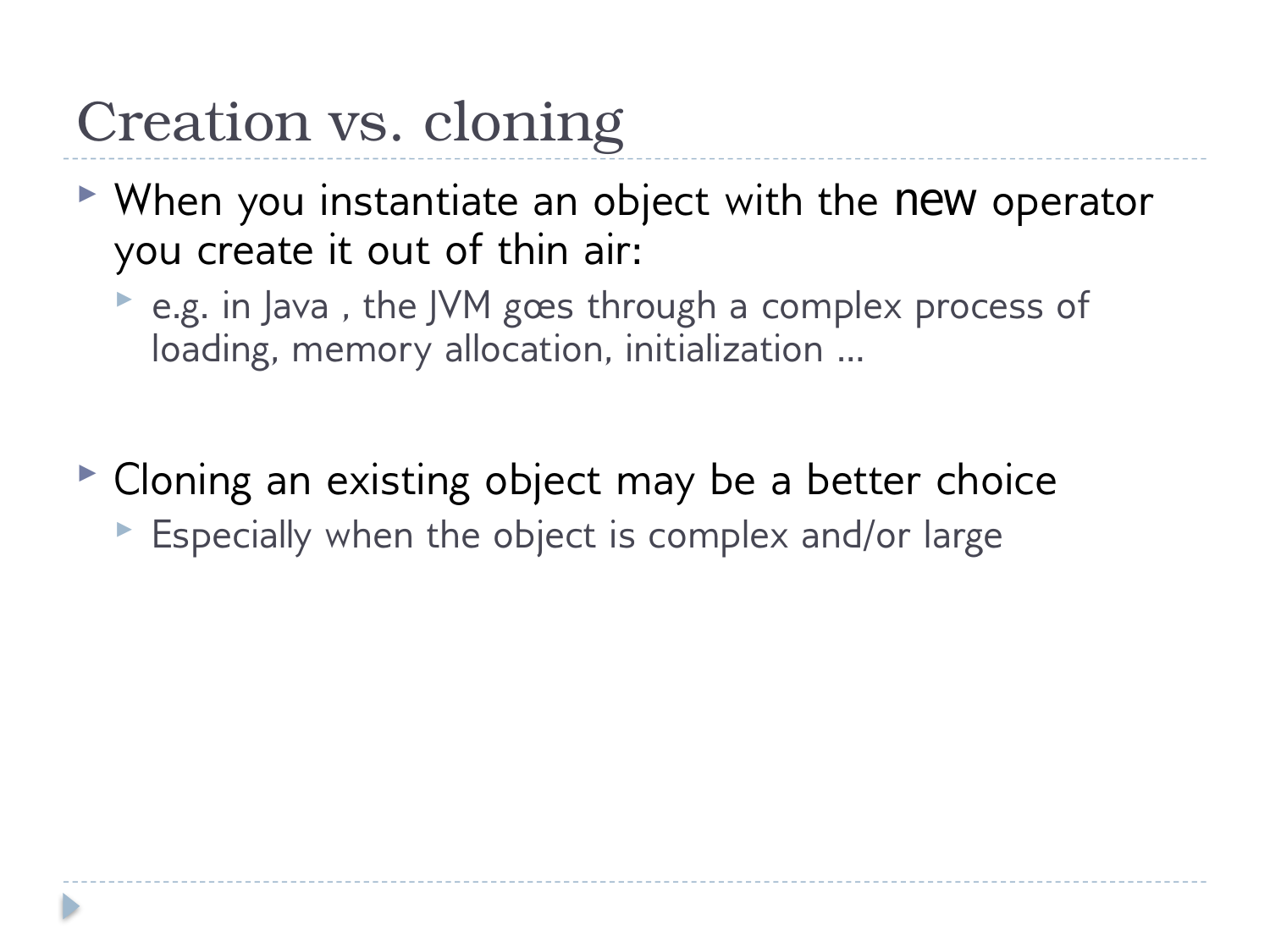

# Creation vs. cloning
When you instantiate an object with the new operator you create it out of thin air:
e.g. in Java , the JVM goes through a complex process of loading, memory allocation, initialization …

Cloning an existing object may be a better choice
Especially when the object is complex and/or large